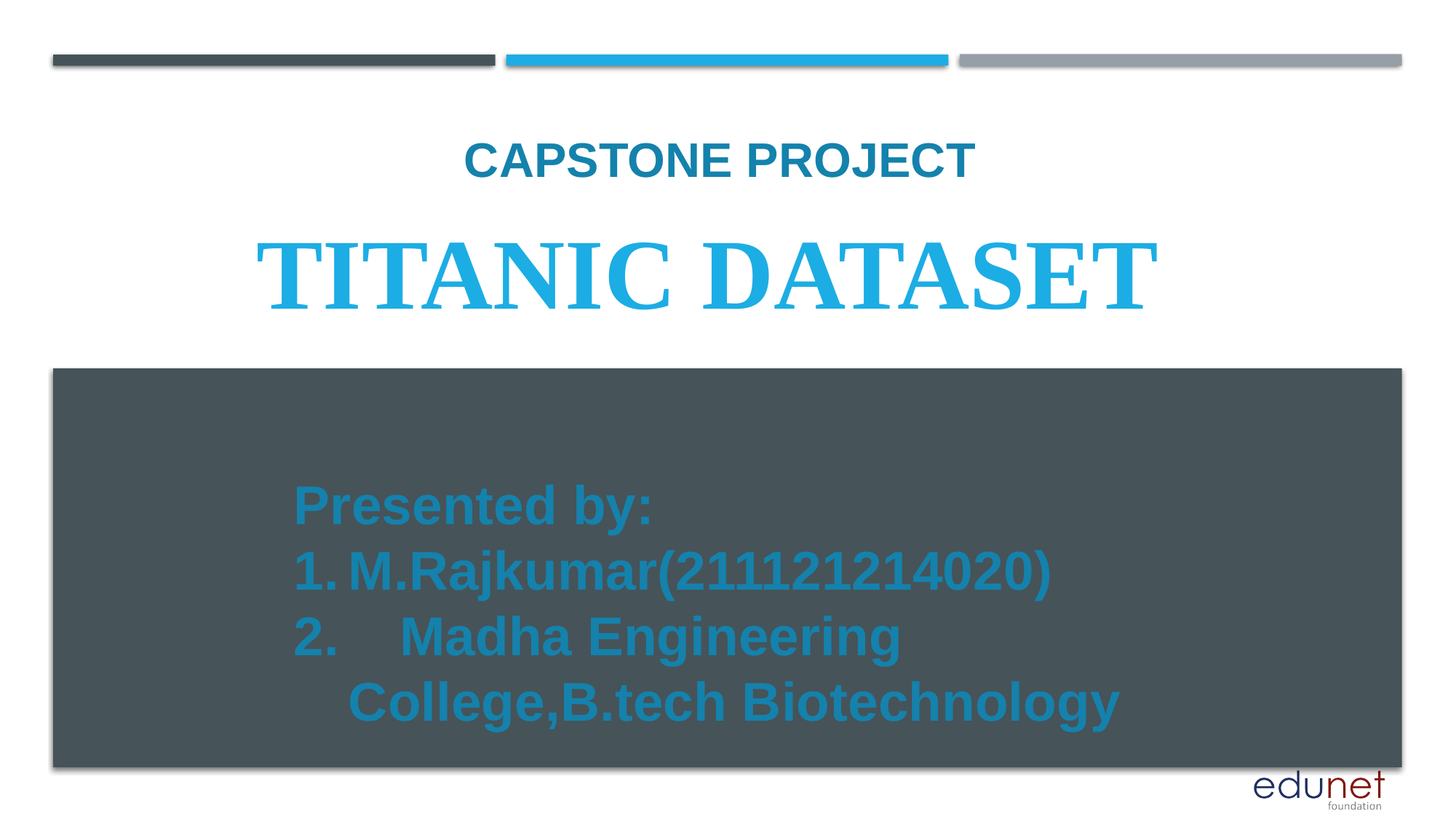

CAPSTONE PROJECT
# titanic dataset
Presented by:
M.Rajkumar(211121214020)
2.    Madha Engineering College,B.tech Biotechnology